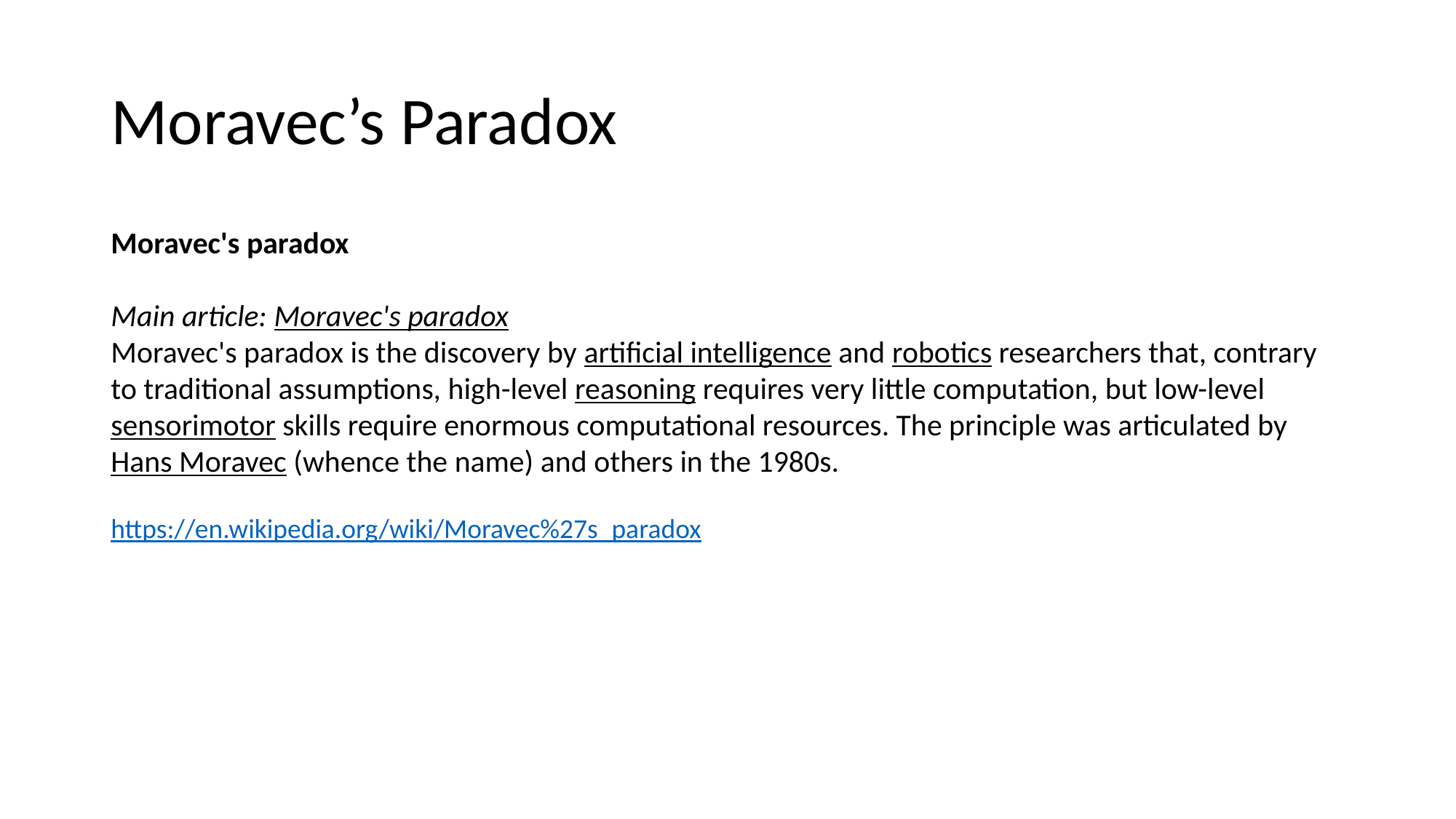

# Moravec’s Paradox
Moravec's paradox

Main article: Moravec's paradox
Moravec's paradox is the discovery by artificial intelligence and robotics researchers that, contrary to traditional assumptions, high-level reasoning requires very little computation, but low-level sensorimotor skills require enormous computational resources. The principle was articulated by Hans Moravec (whence the name) and others in the 1980s.

https://en.wikipedia.org/wiki/Moravec%27s_paradox